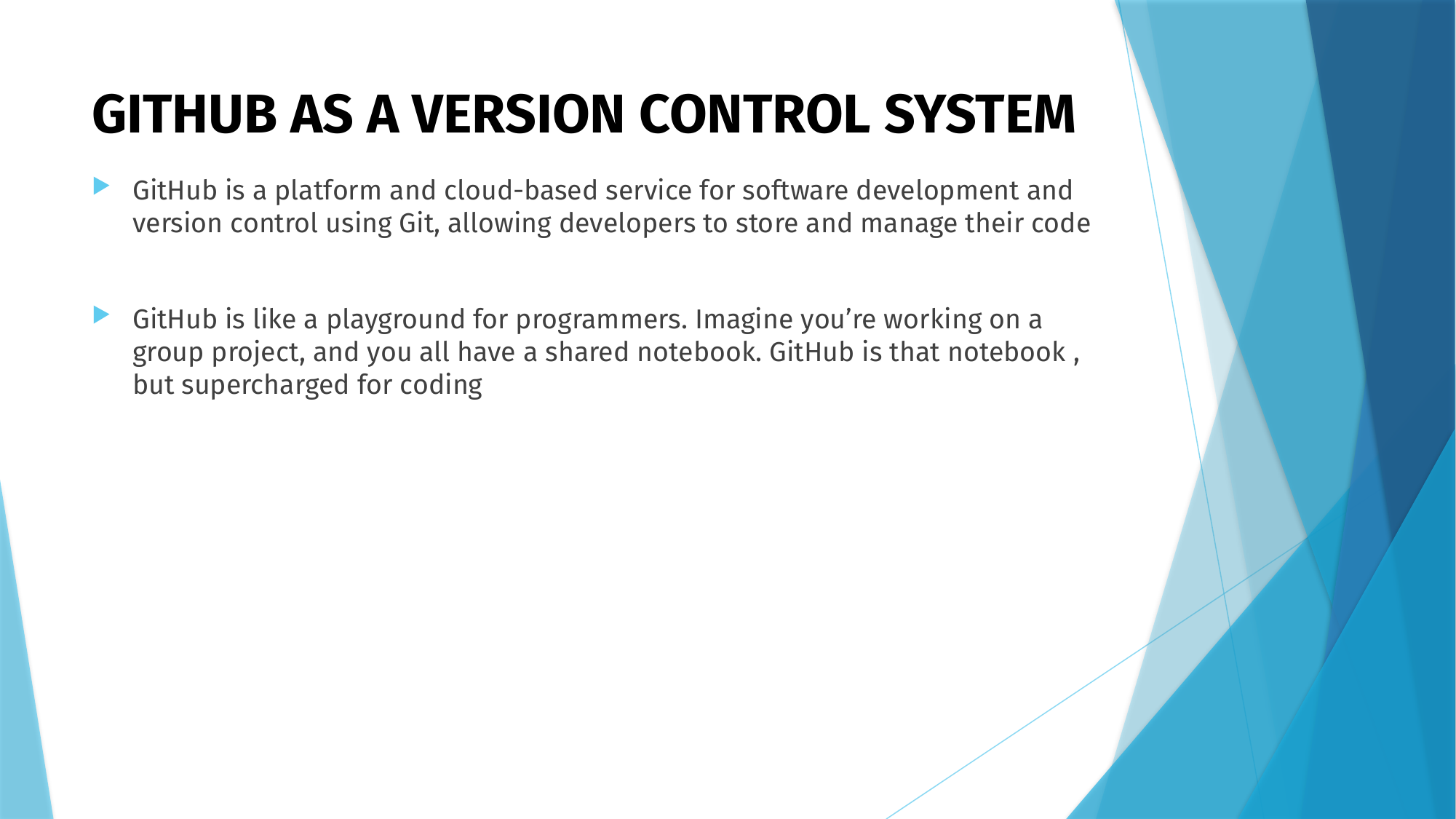

# GITHUB AS A VERSION CONTROL SYSTEM
GitHub is a platform and cloud-based service for software development and version control using Git, allowing developers to store and manage their code

GitHub is like a playground for programmers. Imagine you’re working on a group project, and you all have a shared notebook. GitHub is that notebook , but supercharged for coding